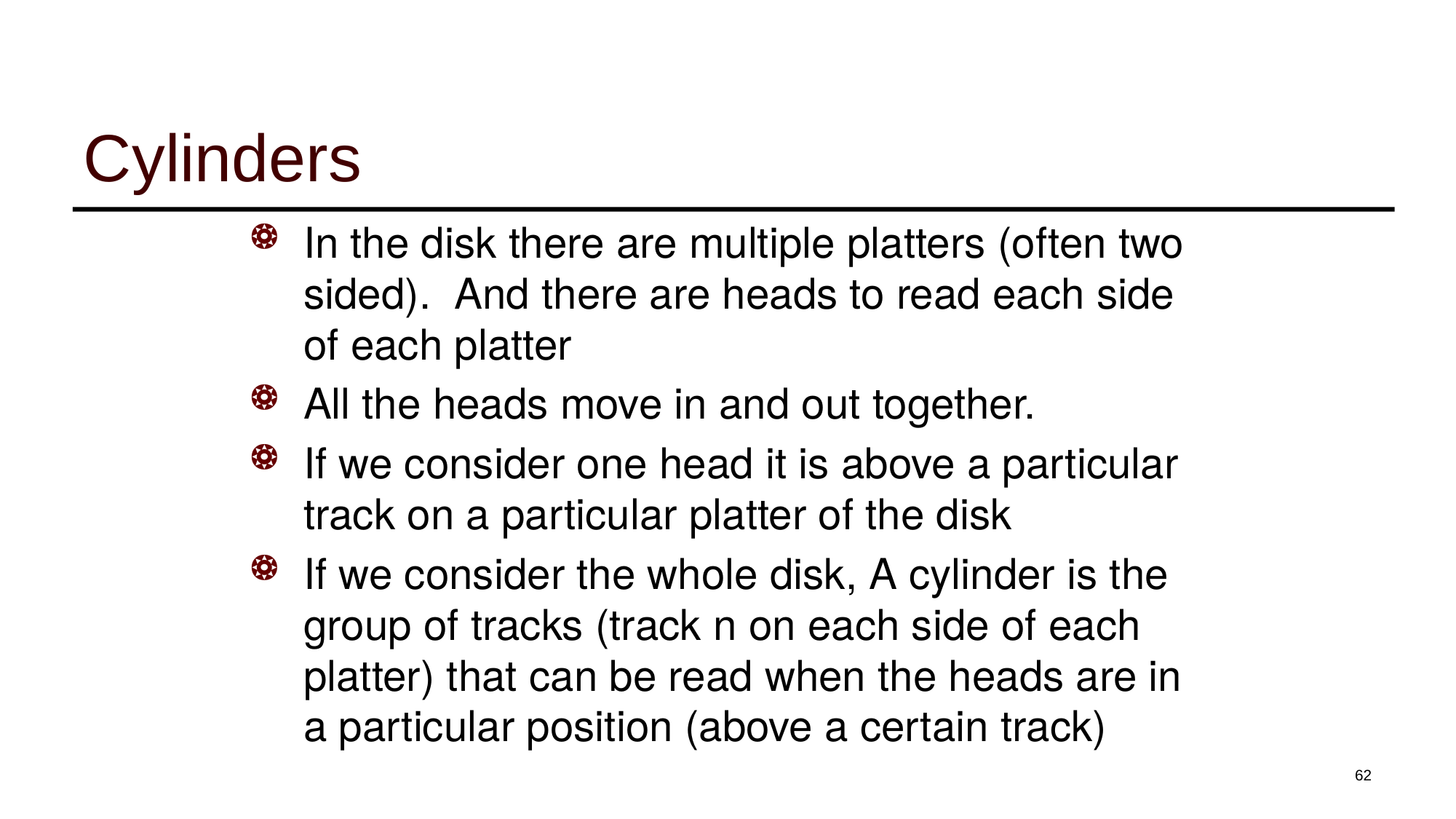

# Cylinders
In the disk there are multiple platters (often two sided).  And there are heads to read each side of each platter
All the heads move in and out together.
If we consider one head it is above a particular track on a particular platter of the disk
If we consider the whole disk, A cylinder is the group of tracks (track n on each side of each platter) that can be read when the heads are in a particular position (above a certain track)
62